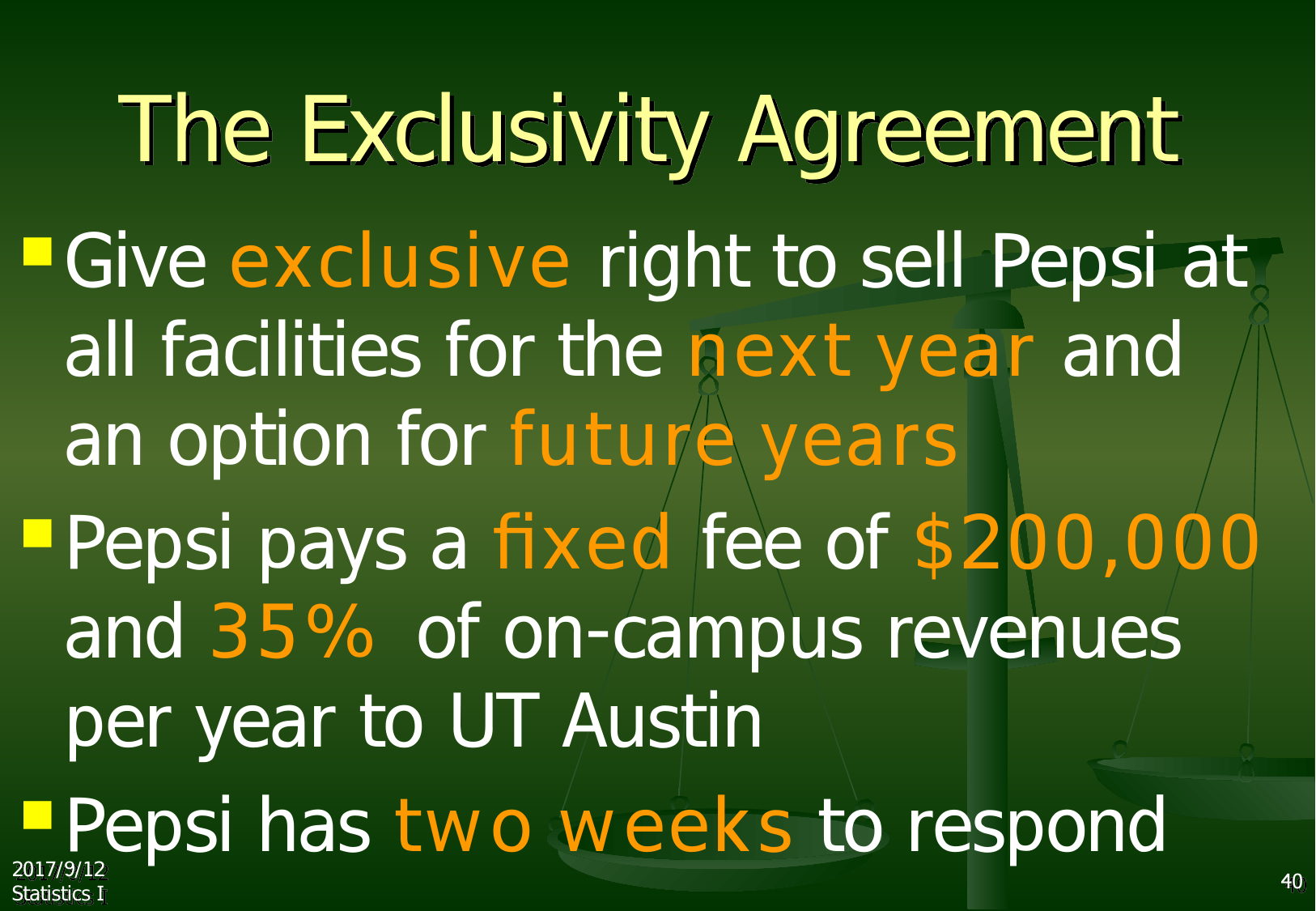

# The Exclusivity Agreement
Give exclusive right to sell Pepsi at all facilities for the next year and an option for future years
Pepsi pays a fixed fee of $200,000 and 35% of on-campus revenues per year to UT Austin
Pepsi has two weeks to respond
2017/9/12
Statistics I
40